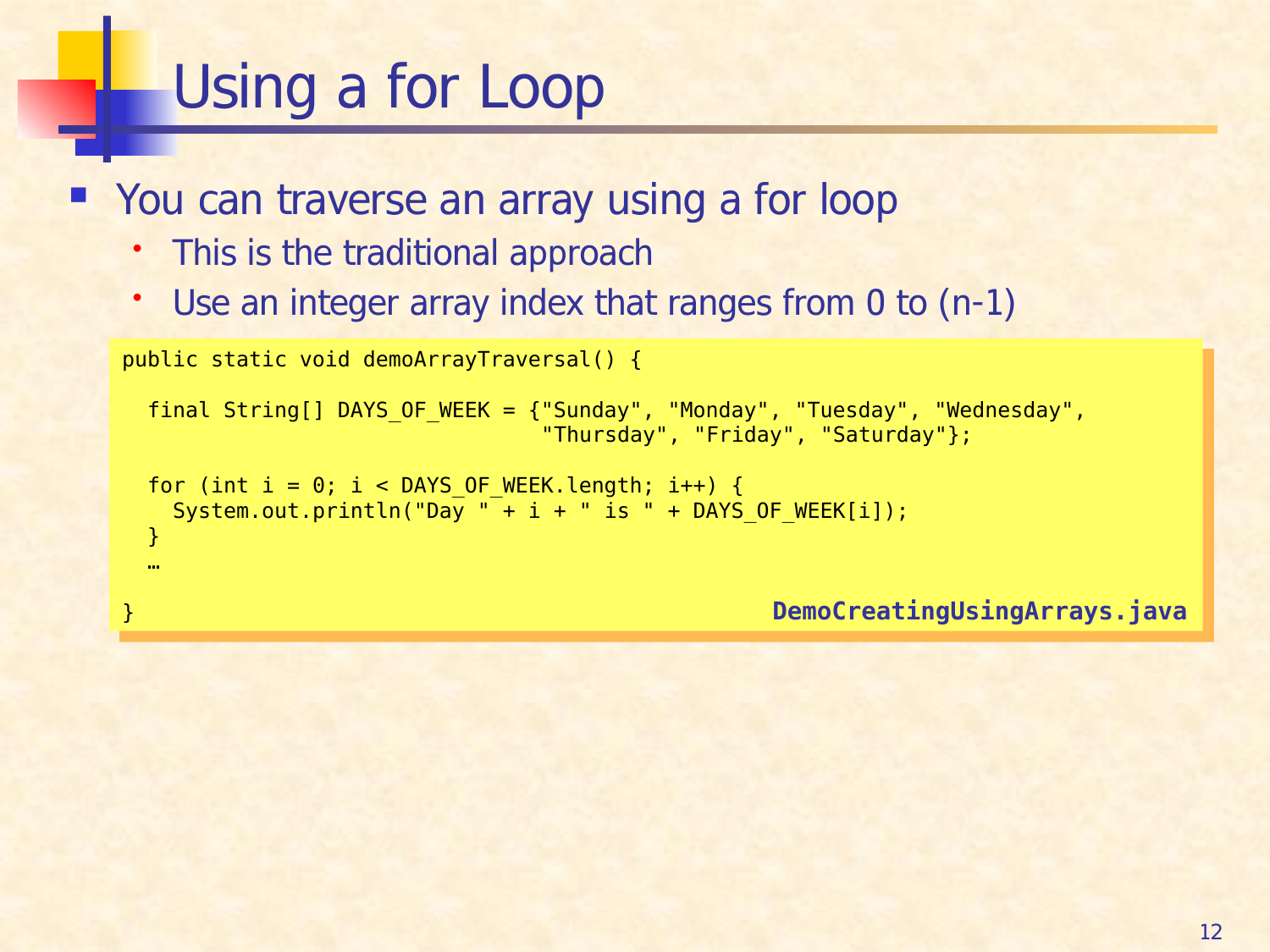

# Using a for Loop
You can traverse an array using a for loop
This is the traditional approach
Use an integer array index that ranges from 0 to (n-1)
public static void demoArrayTraversal() {

  final String[] DAYS_OF_WEEK = {"Sunday", "Monday", "Tuesday", "Wednesday",
                                 "Thursday", "Friday", "Saturday"};

  for (int i = 0; i < DAYS_OF_WEEK.length; i++) {
    System.out.println("Day " + i + " is " + DAYS_OF_WEEK[i]);
  }
  …

}
DemoCreatingUsingArrays.java
12